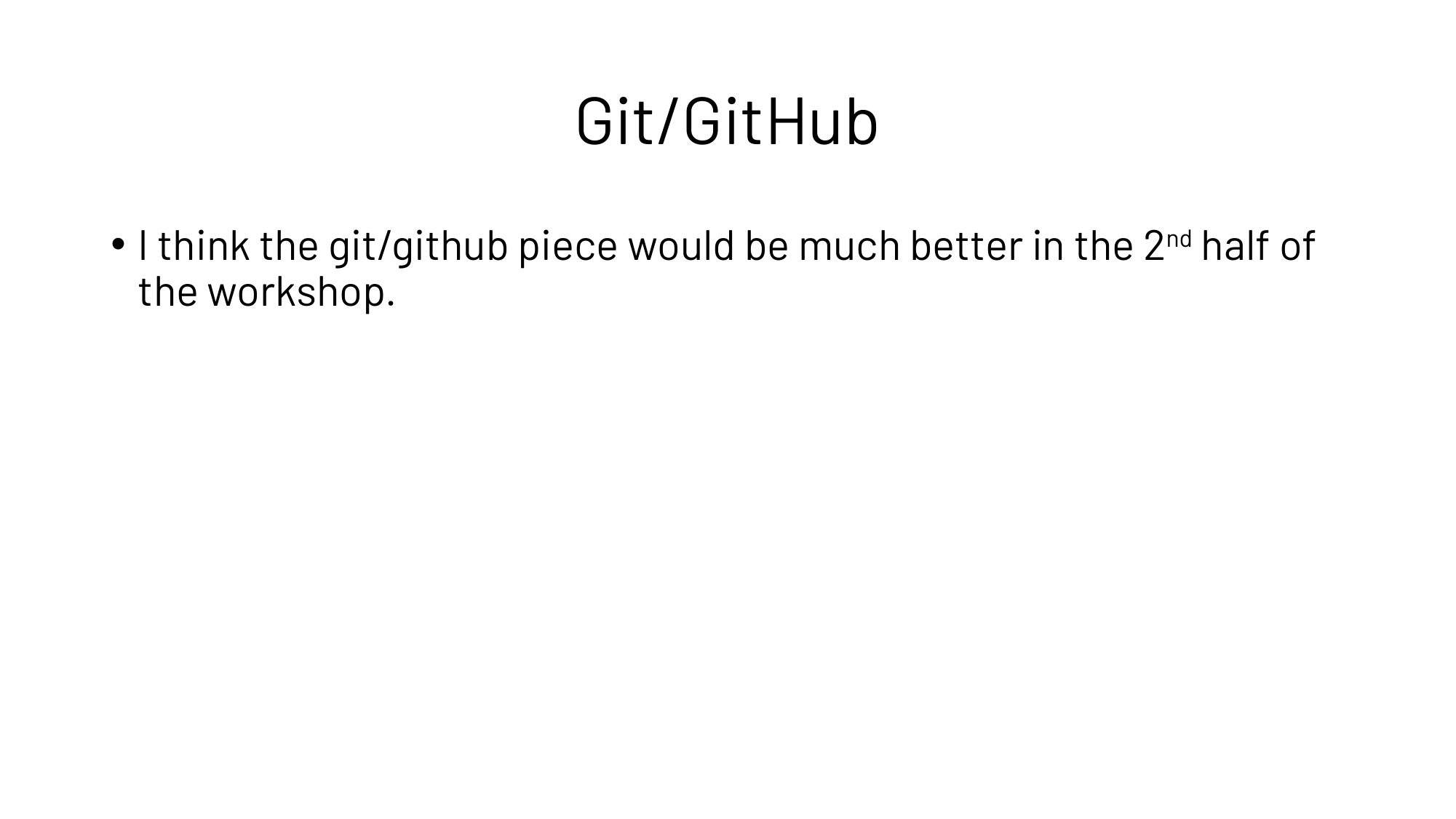

# Git/GitHub
I think the git/github piece would be much better in the 2nd half of the workshop.